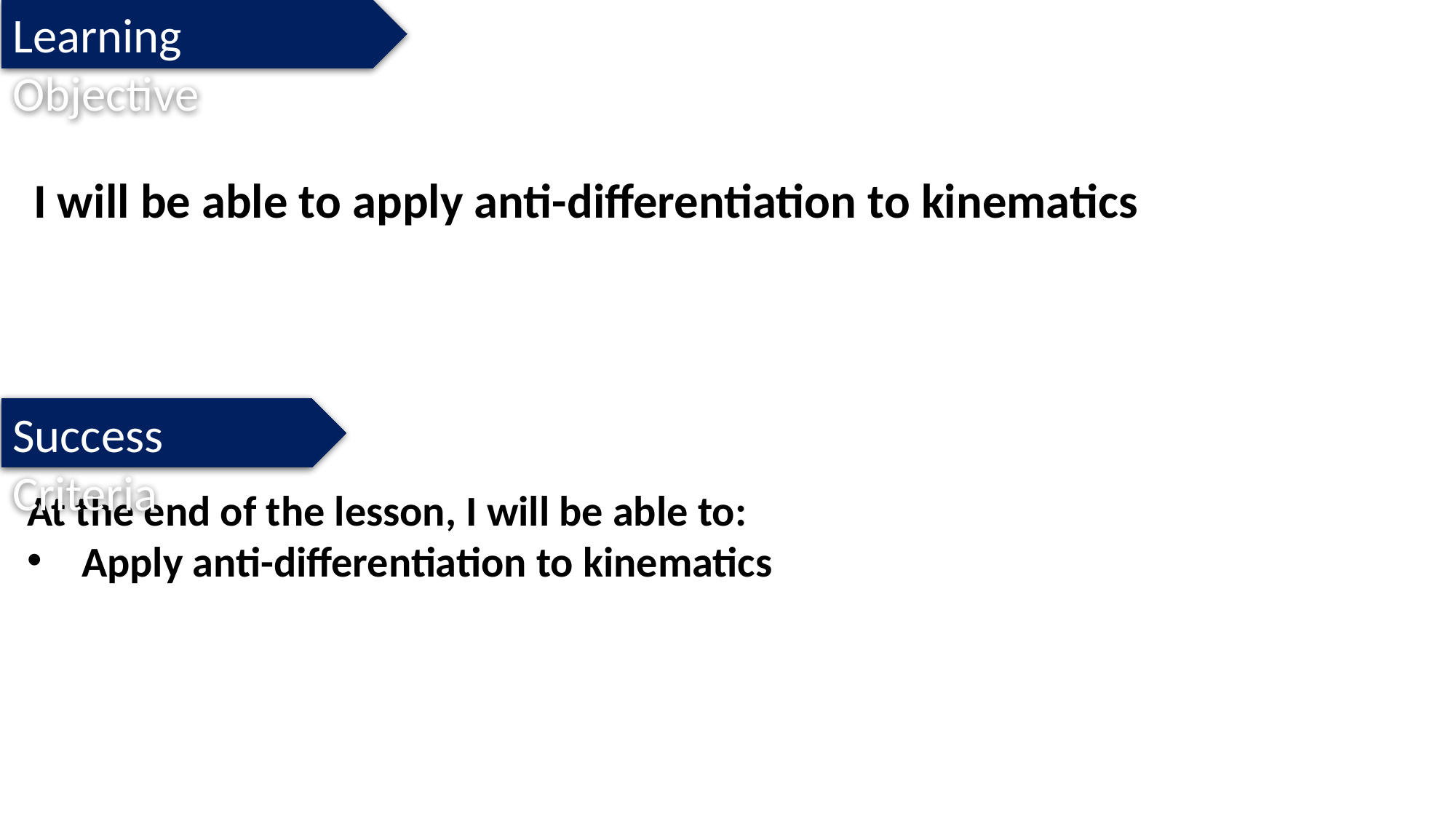

Learning Objective
I will be able to apply anti-differentiation to kinematics
Success Criteria
At the end of the lesson, I will be able to:
Apply anti-differentiation to kinematics